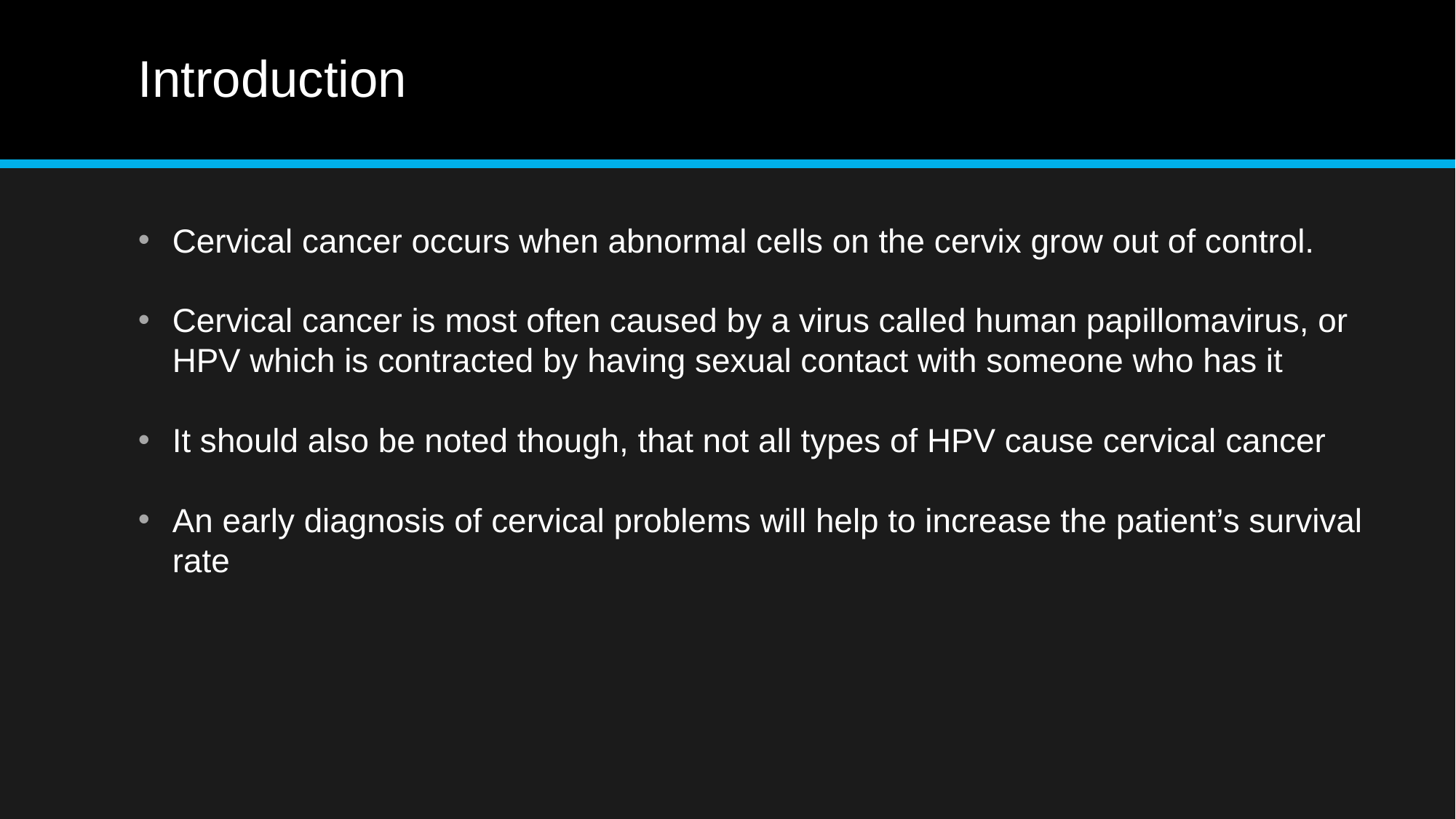

# Introduction
Cervical cancer occurs when abnormal cells on the cervix grow out of control.

Cervical cancer is most often caused by a virus called human papillomavirus, or HPV which is contracted by having sexual contact with someone who has it

It should also be noted though, that not all types of HPV cause cervical cancer

An early diagnosis of cervical problems will help to increase the patient’s survival rate